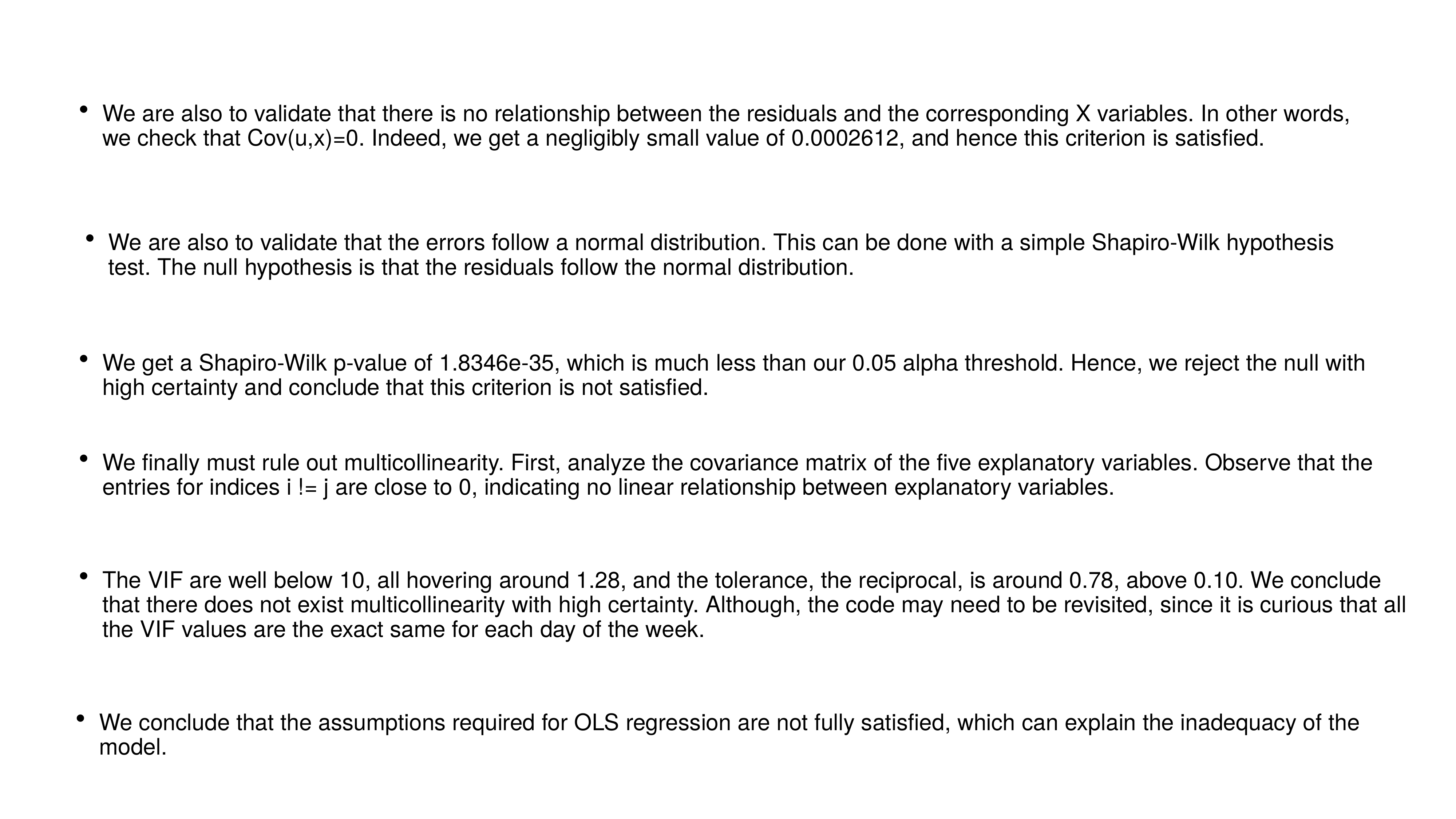

We are also to validate that there is no relationship between the residuals and the corresponding X variables. In other words, we check that Cov(u,x)=0. Indeed, we get a negligibly small value of 0.0002612, and hence this criterion is satisfied.

We are also to validate that the errors follow a normal distribution. This can be done with a simple Shapiro-Wilk hypothesis test. The null hypothesis is that the residuals follow the normal distribution.

We get a Shapiro-Wilk p-value of 1.8346e-35, which is much less than our 0.05 alpha threshold. Hence, we reject the null with high certainty and conclude that this criterion is not satisfied.

We finally must rule out multicollinearity. First, analyze the covariance matrix of the five explanatory variables. Observe that the entries for indices i != j are close to 0, indicating no linear relationship between explanatory variables.

The VIF are well below 10, all hovering around 1.28, and the tolerance, the reciprocal, is around 0.78, above 0.10. We conclude that there does not exist multicollinearity with high certainty. Although, the code may need to be revisited, since it is curious that all the VIF values are the exact same for each day of the week.

We conclude that the assumptions required for OLS regression are not fully satisfied, which can explain the inadequacy of the model.